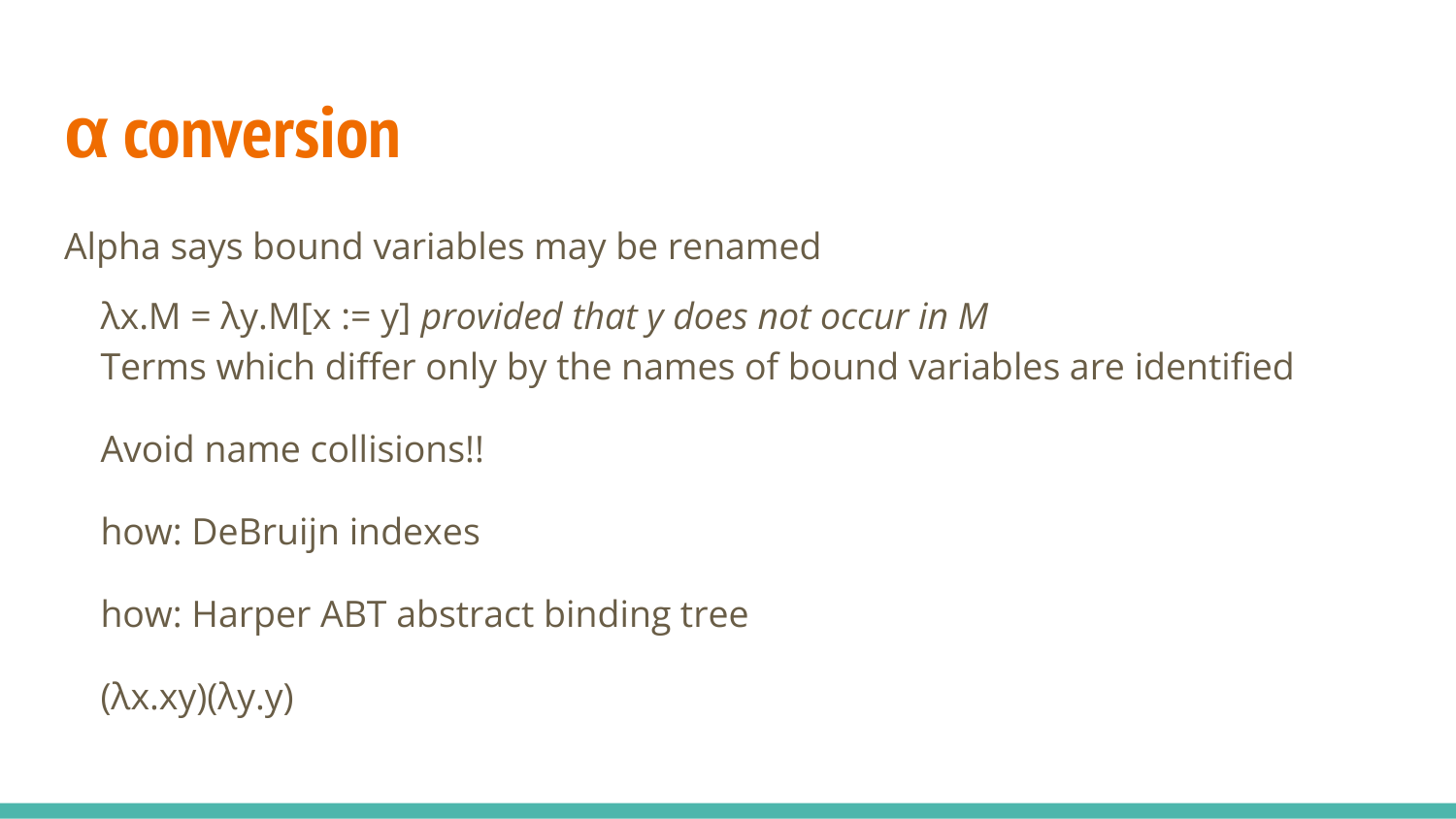

# α conversion
Alpha says bound variables may be renamed
λx.M = λy.M[x := y] provided that y does not occur in M
Terms which differ only by the names of bound variables are identified
Avoid name collisions!!
how: DeBruijn indexes
how: Harper ABT abstract binding tree
(λx.xy)(λy.y)